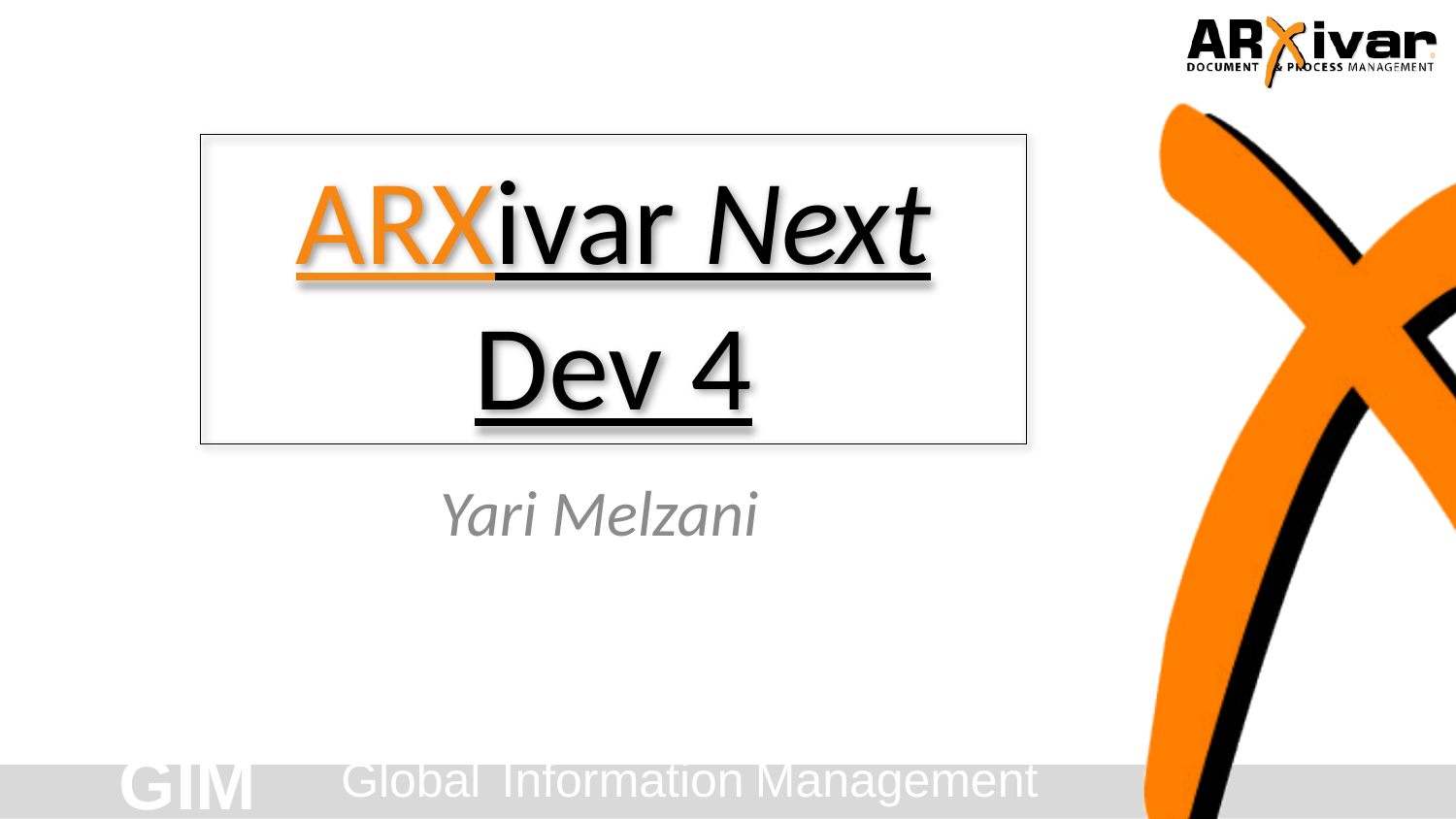

# ARXivar Next Dev 4
Yari Melzani